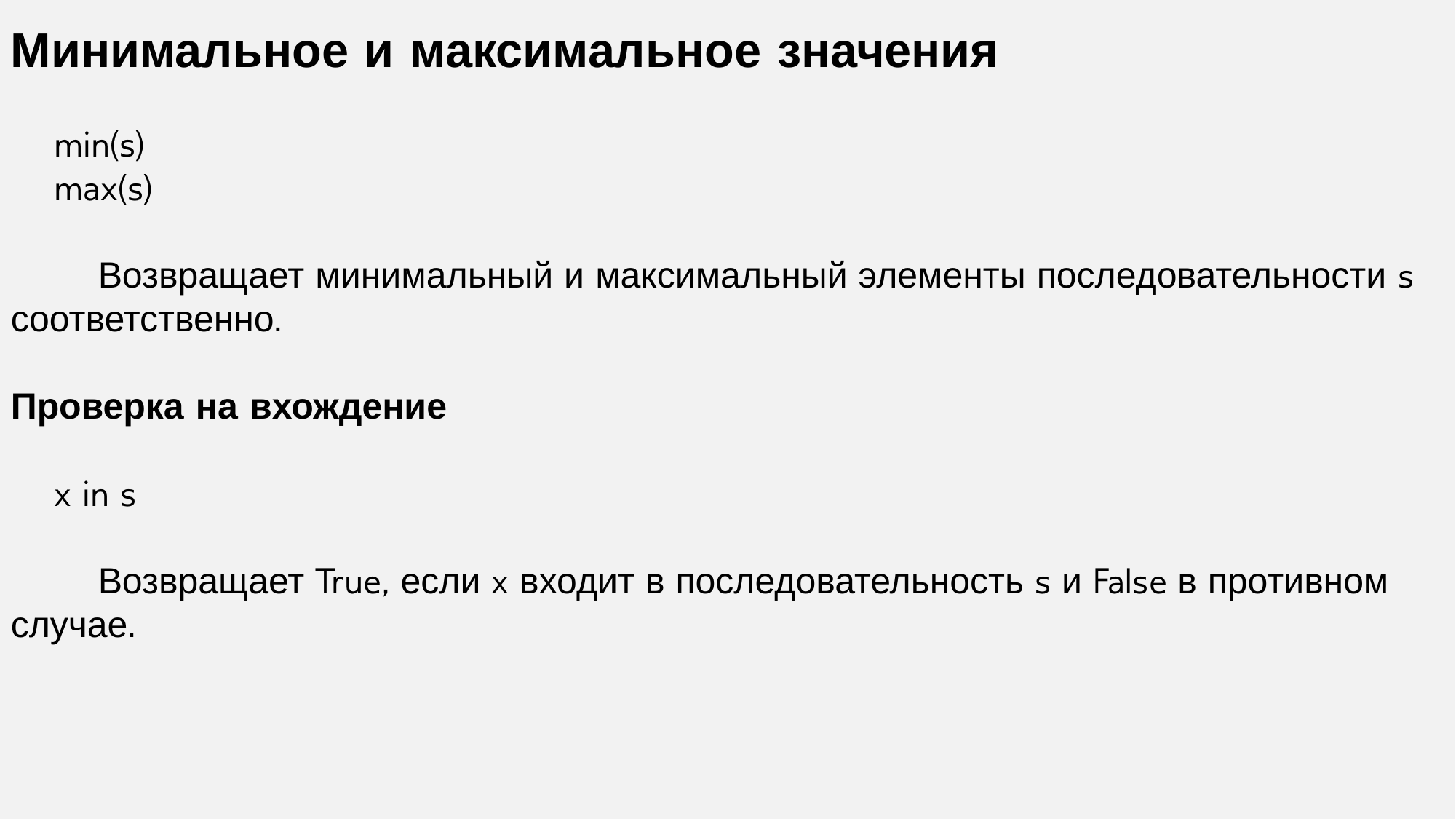

Минимальное и максимальное значения

    min(s)
    max(s)

        Возвращает минимальный и максимальный элементы последовательности s соответственно.

Проверка на вхождение

    x in s

        Возвращает True, если x входит в последовательность s и False в противном случае.